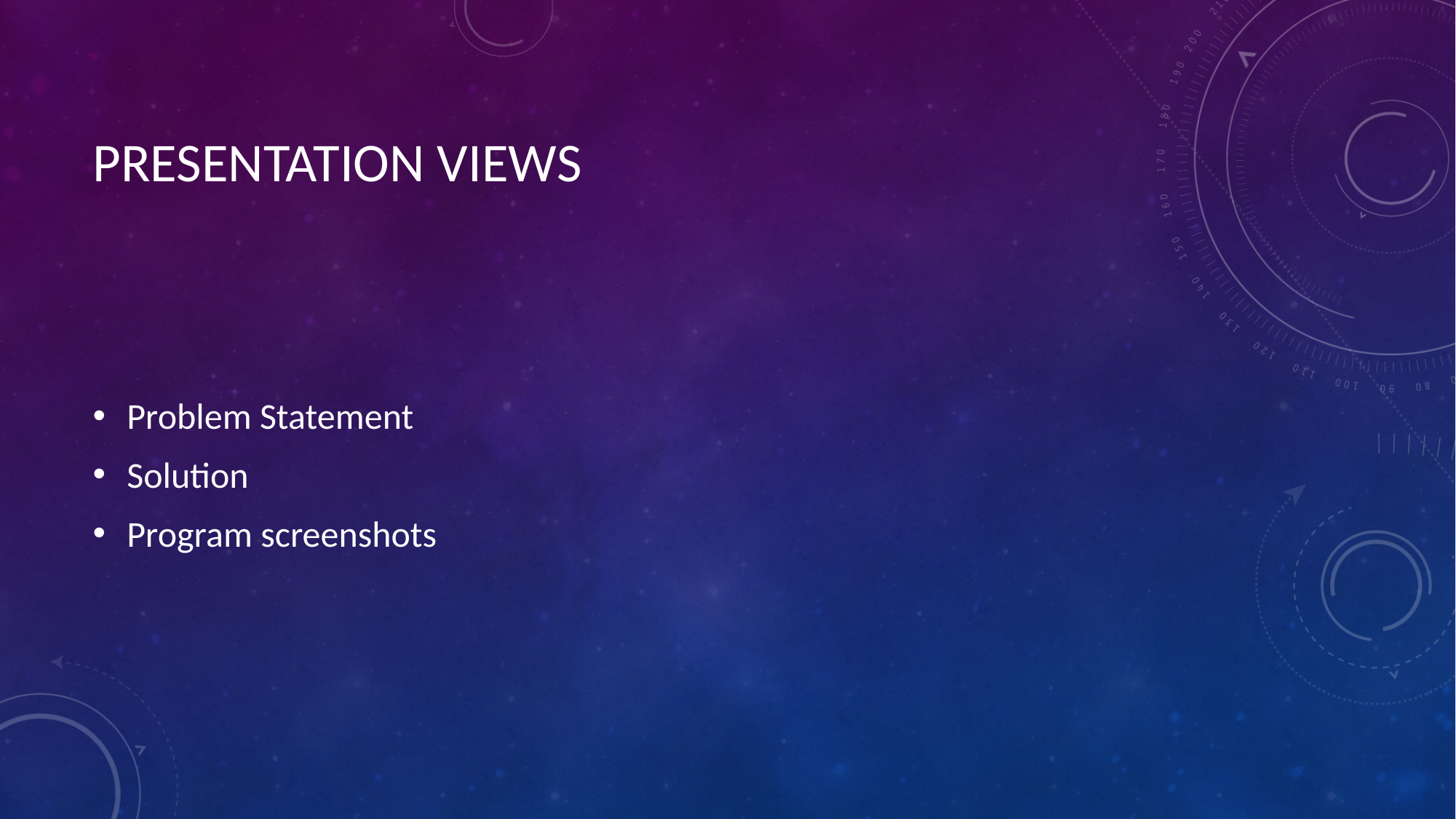

# Presentation views
Problem Statement
Solution
Program screenshots